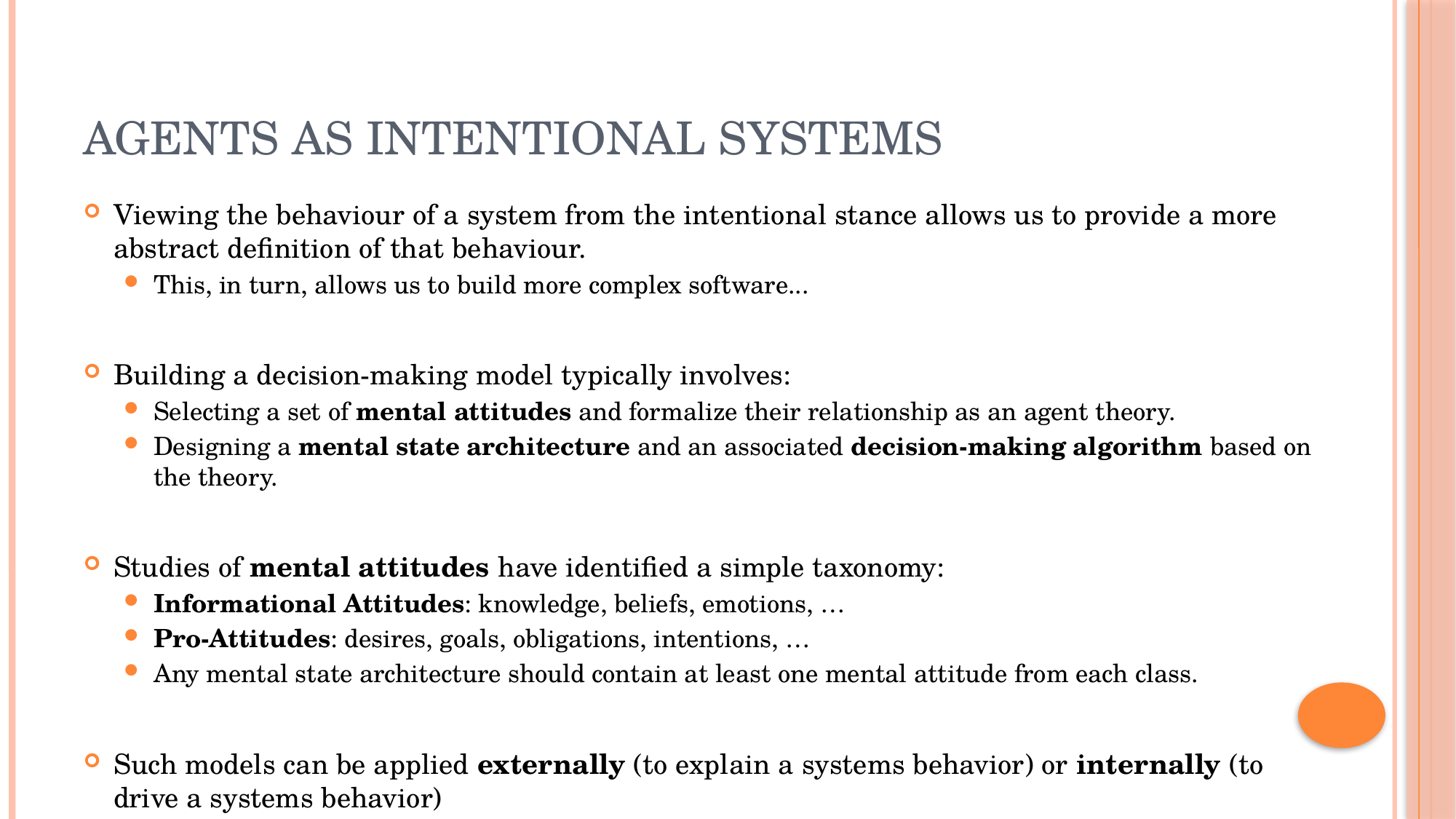

# Agents as Intentional Systems
Viewing the behaviour of a system from the intentional stance allows us to provide a more abstract definition of that behaviour.
This, in turn, allows us to build more complex software...

Building a decision-making model typically involves:
Selecting a set of mental attitudes and formalize their relationship as an agent theory.
Designing a mental state architecture and an associated decision-making algorithm based on the theory.

Studies of mental attitudes have identified a simple taxonomy:
Informational Attitudes: knowledge, beliefs, emotions, …
Pro-Attitudes: desires, goals, obligations, intentions, …
Any mental state architecture should contain at least one mental attitude from each class.

Such models can be applied externally (to explain a systems behavior) or internally (to drive a systems behavior)